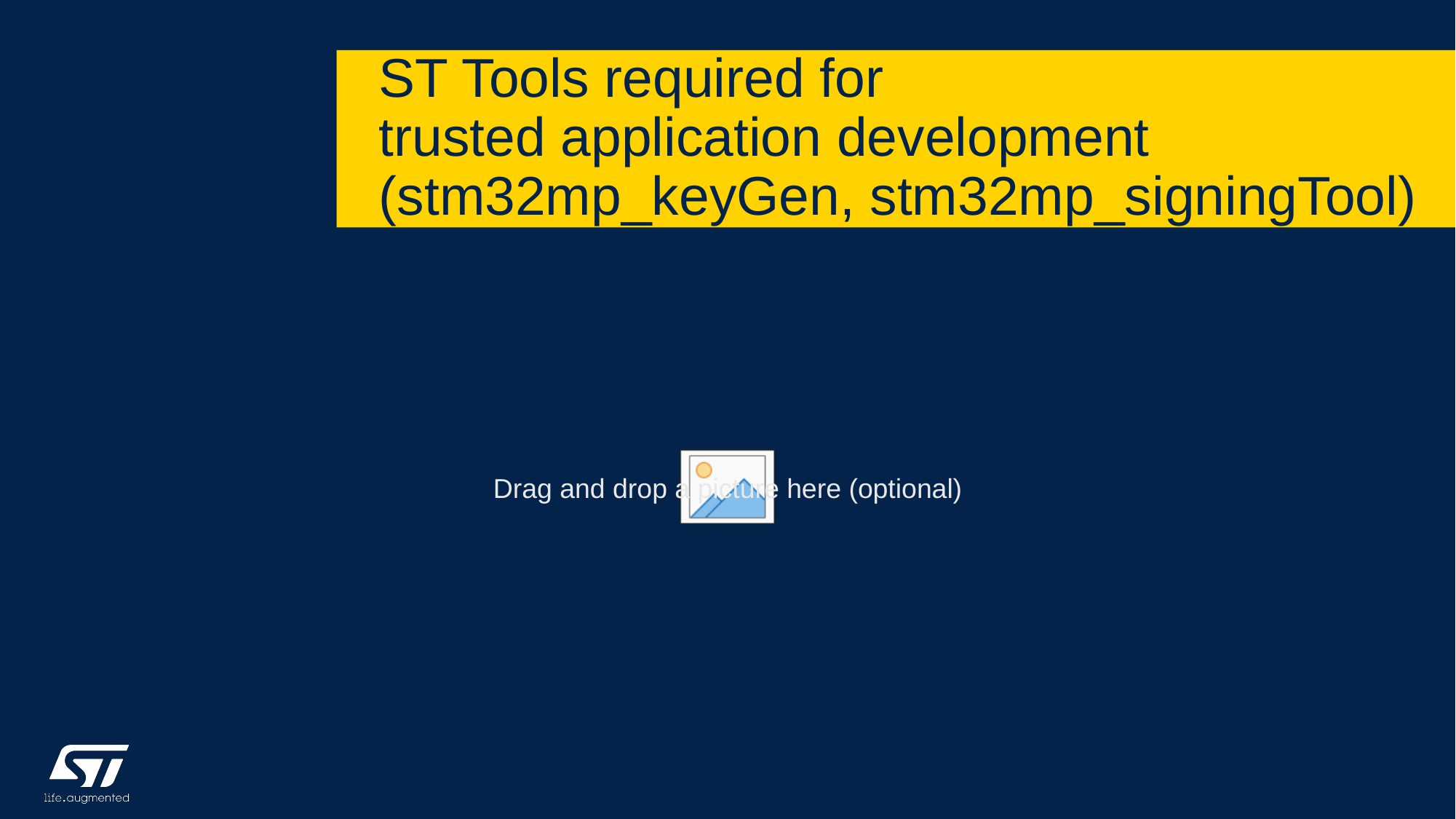

# ST Tools required for trusted application development  (stm32mp_keyGen, stm32mp_signingTool)